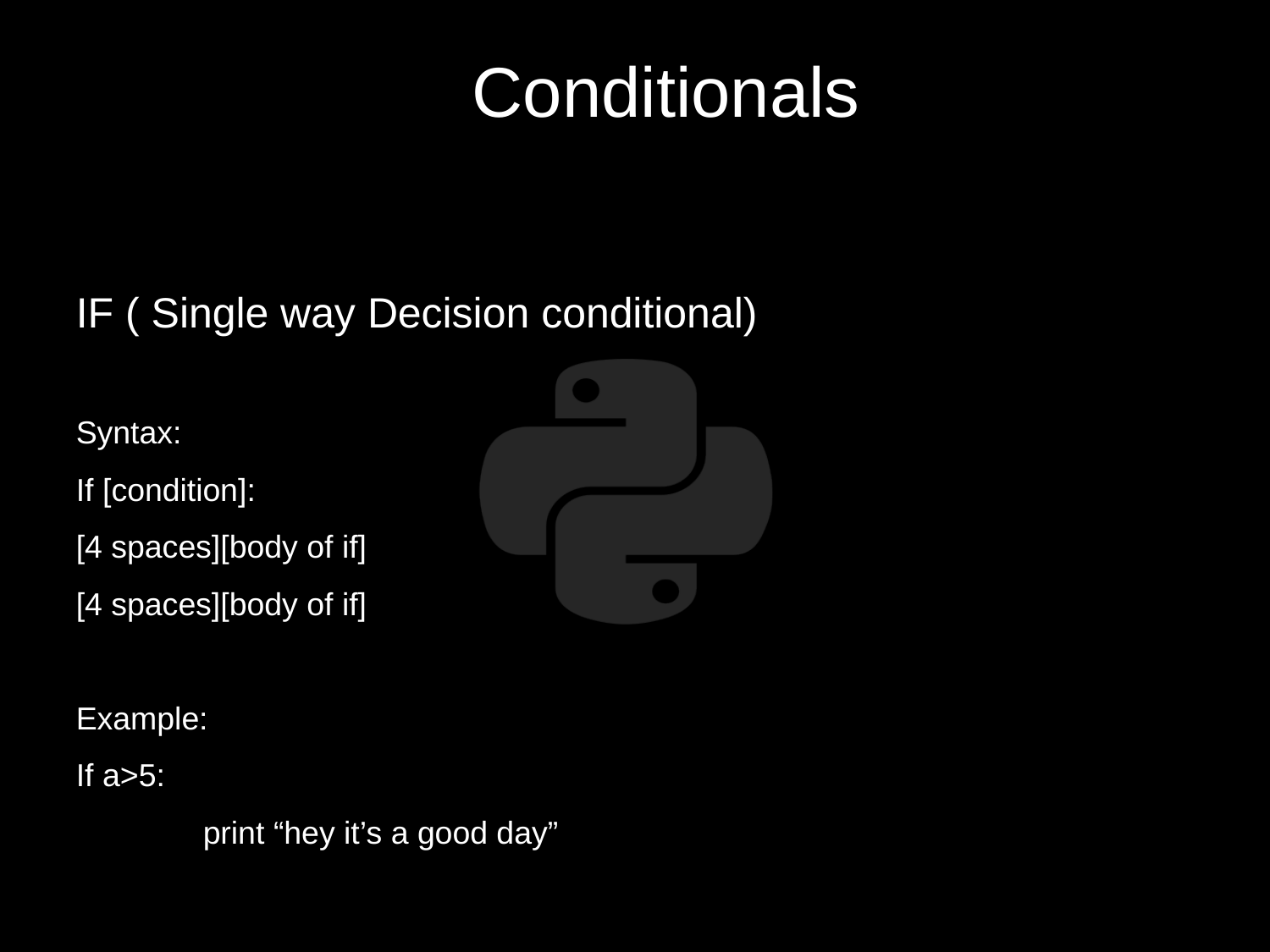

Conditionals
IF ( Single way Decision conditional)

Syntax:
If [condition]:
[4 spaces][body of if]
[4 spaces][body of if]

Example:
If a>5:
	print “hey it’s a good day”